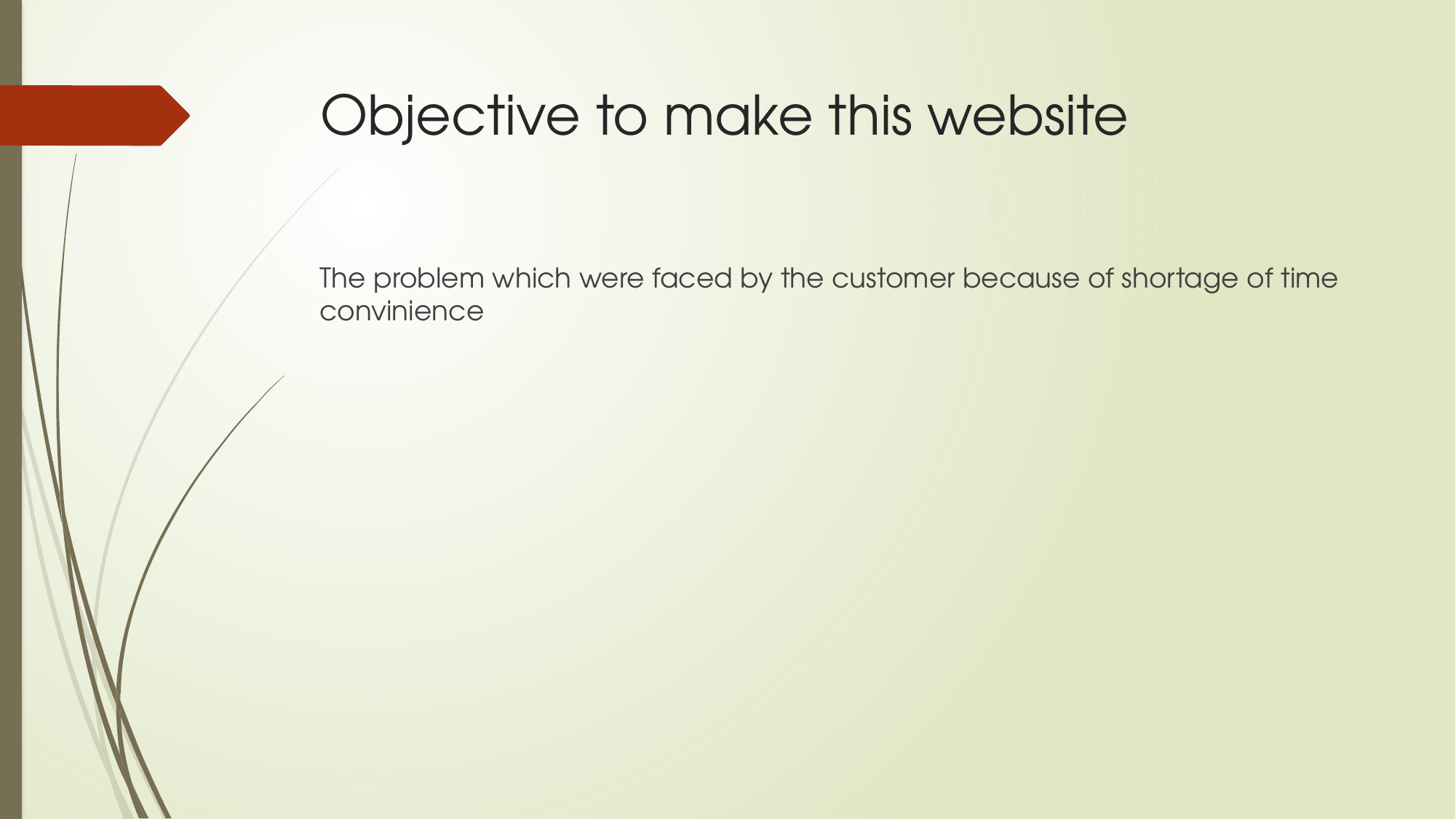

# Objective to make this website
The problem which were faced by the customer because of shortage of time convinience